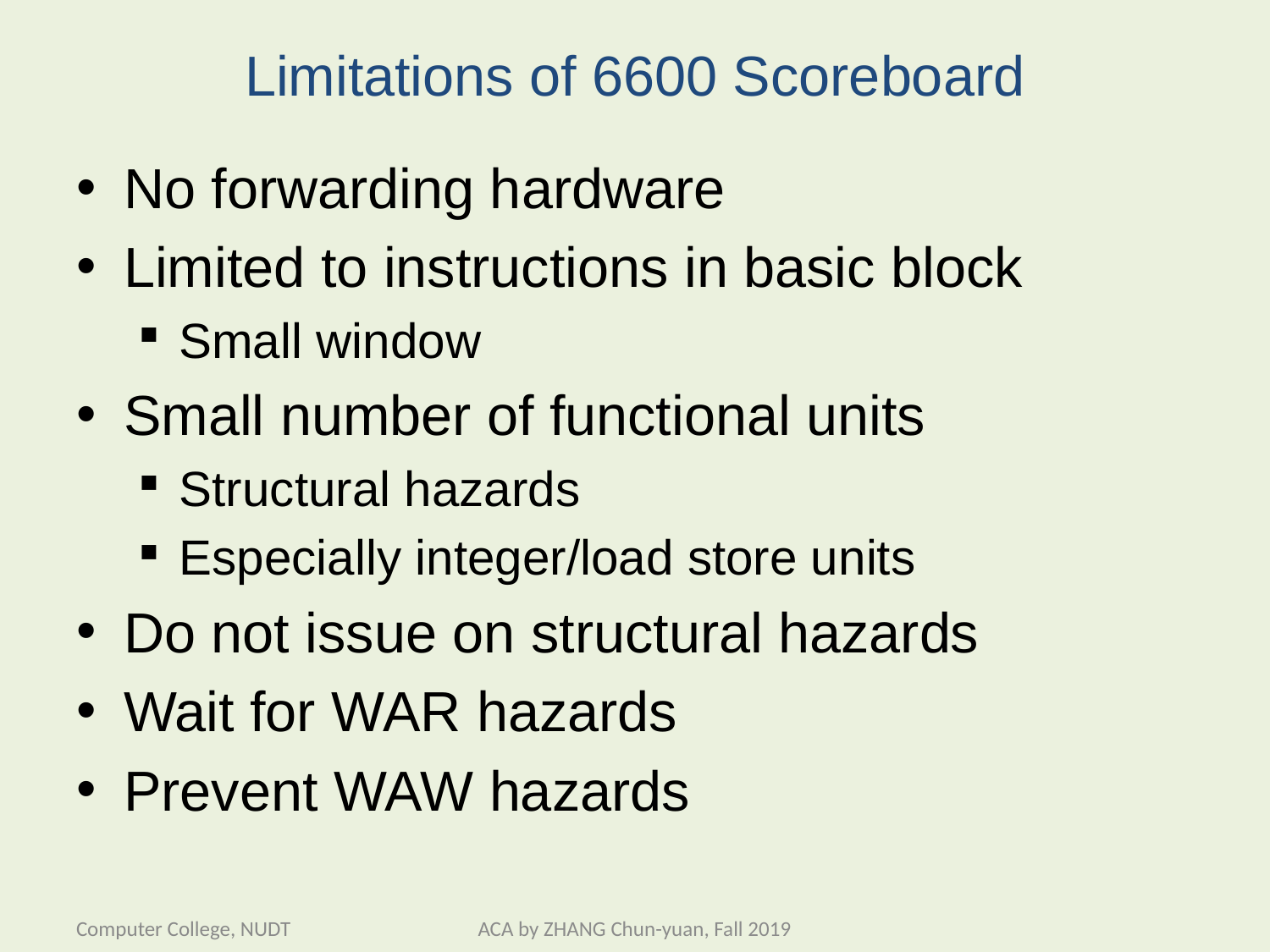

# Limitations of 6600 Scoreboard
No forwarding hardware
Limited to instructions in basic block
Small window
Small number of functional units
Structural hazards
Especially integer/load store units
Do not issue on structural hazards
Wait for WAR hazards
Prevent WAW hazards
Computer College, NUDT
ACA by ZHANG Chun-yuan, Fall 2019
88